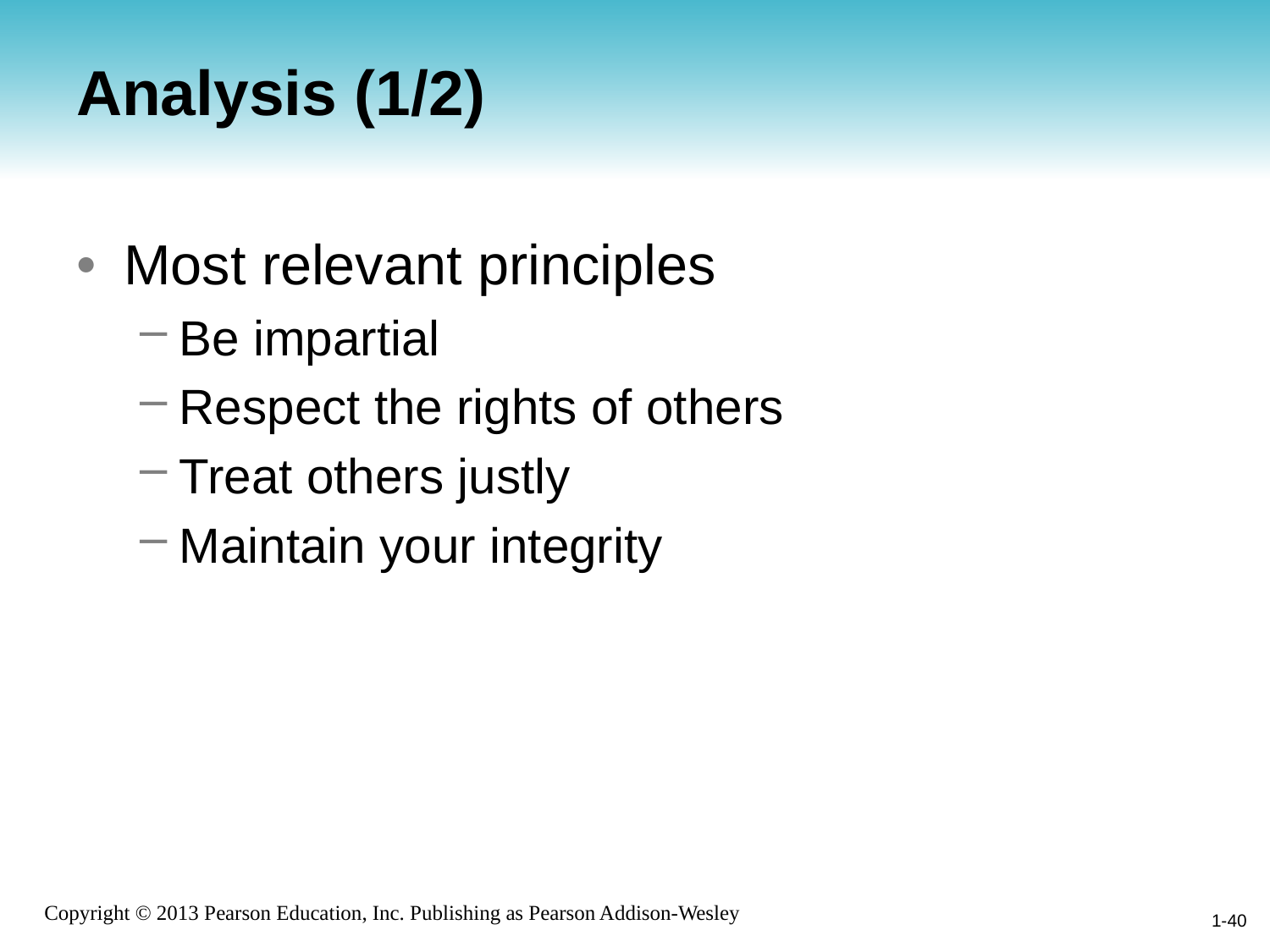

# Analysis (1/2)
Most relevant principles
Be impartial
Respect the rights of others
Treat others justly
Maintain your integrity
1-40